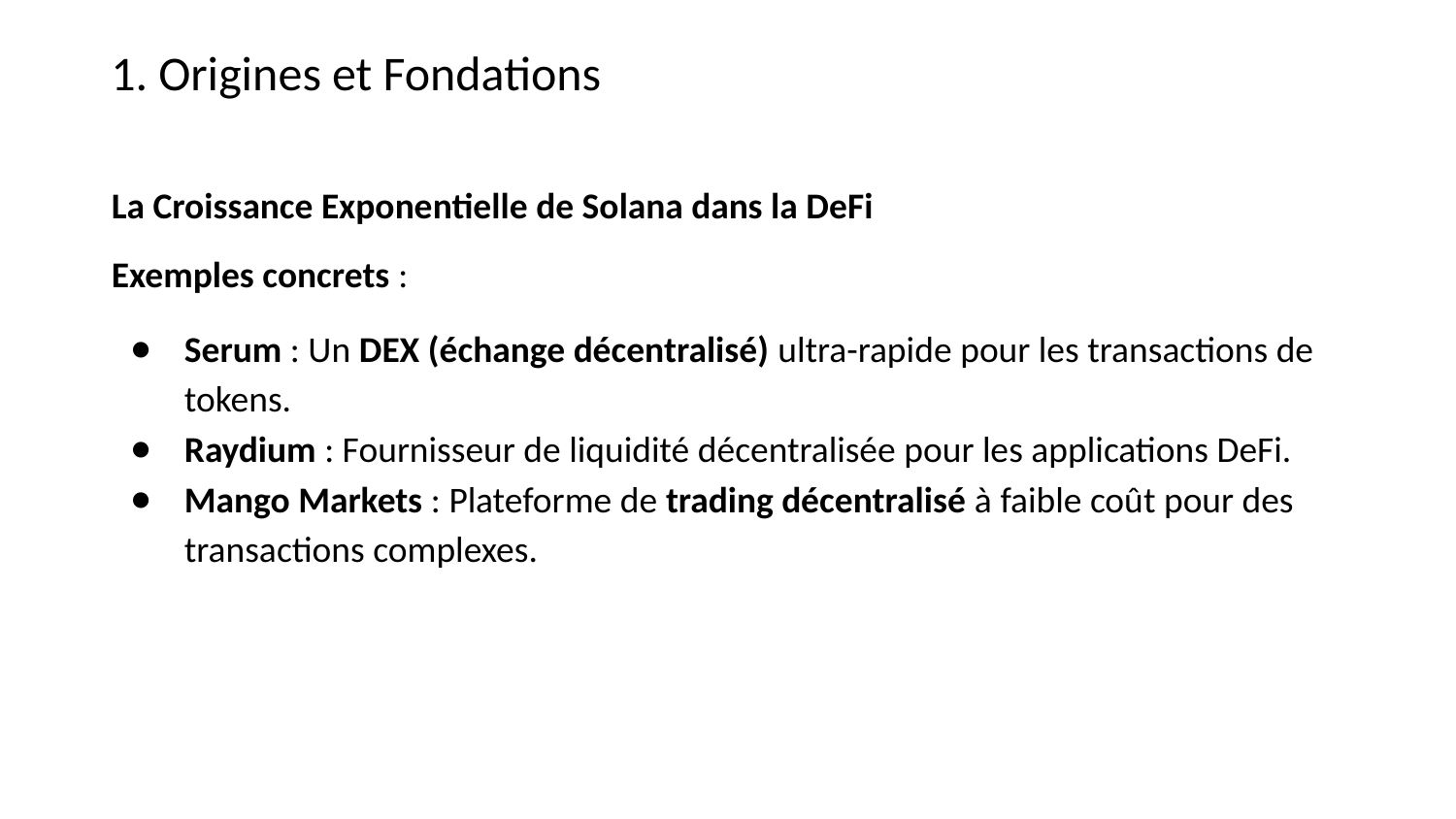

1. Origines et Fondations
La Croissance Exponentielle de Solana dans la DeFi
Exemples concrets :
Serum : Un DEX (échange décentralisé) ultra-rapide pour les transactions de tokens.
Raydium : Fournisseur de liquidité décentralisée pour les applications DeFi.
Mango Markets : Plateforme de trading décentralisé à faible coût pour des transactions complexes.